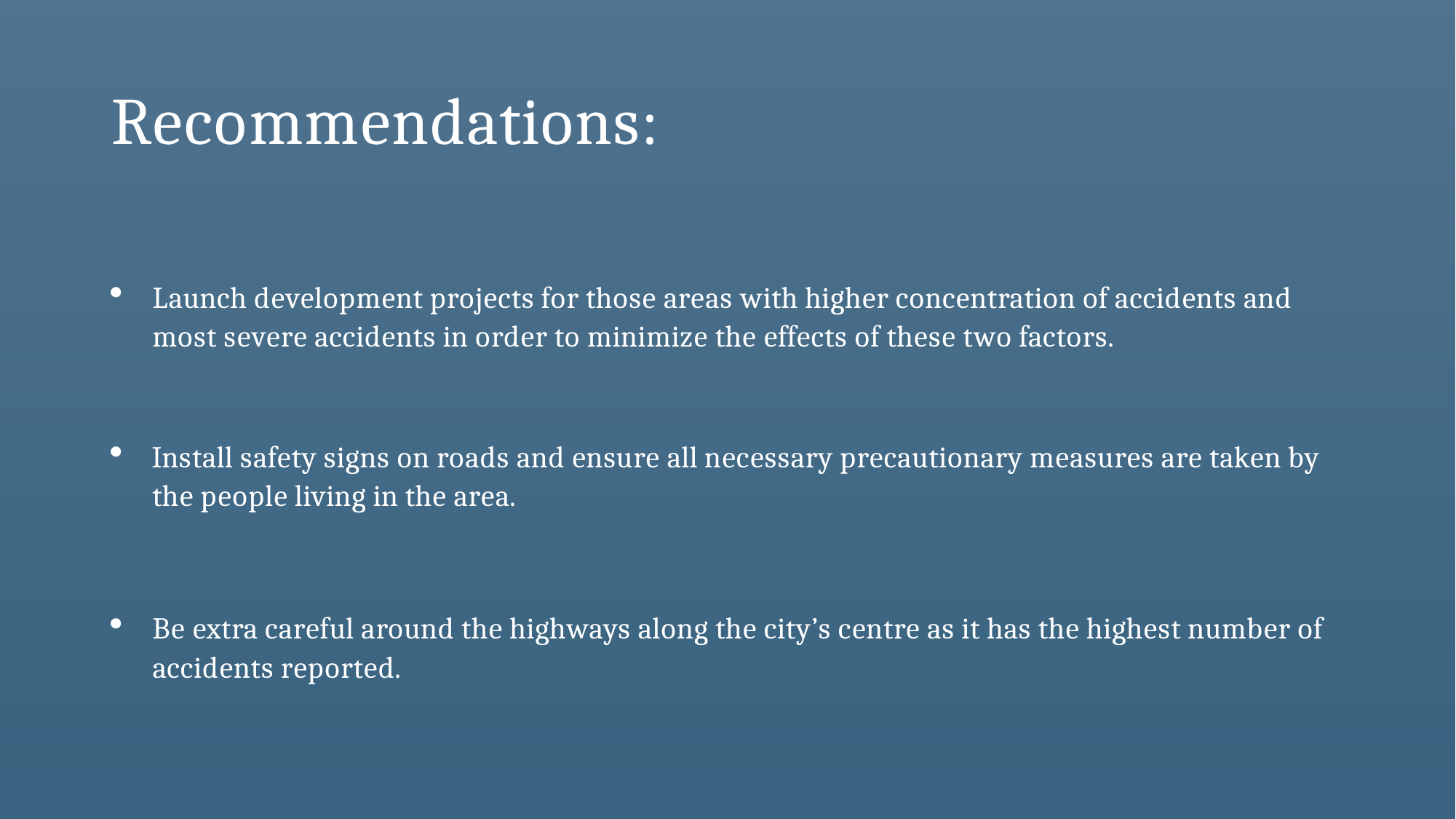

# Recommendations:

Launch development projects for those areas with higher concentration of accidents and most severe accidents in order to minimize the effects of these two factors.

Install safety signs on roads and ensure all necessary precautionary measures are taken by the people living in the area.

Be extra careful around the highways along the city’s centre as it has the highest number of accidents reported.